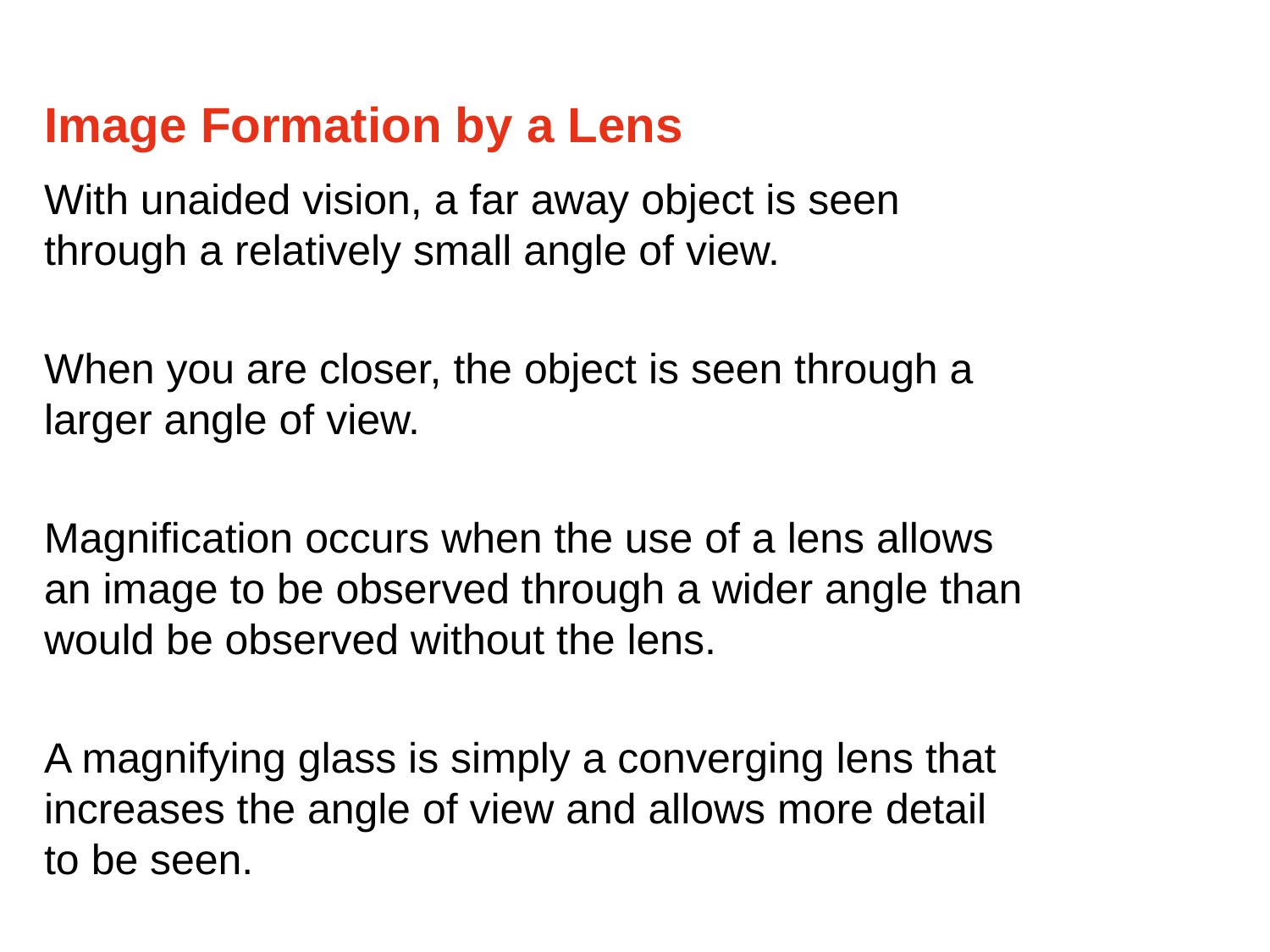

Image Formation by a Lens
With unaided vision, a far away object is seen through a relatively small angle of view.

When you are closer, the object is seen through a larger angle of view.

Magnification occurs when the use of a lens allows an image to be observed through a wider angle than would be observed without the lens.

A magnifying glass is simply a converging lens that increases the angle of view and allows more detail to be seen.